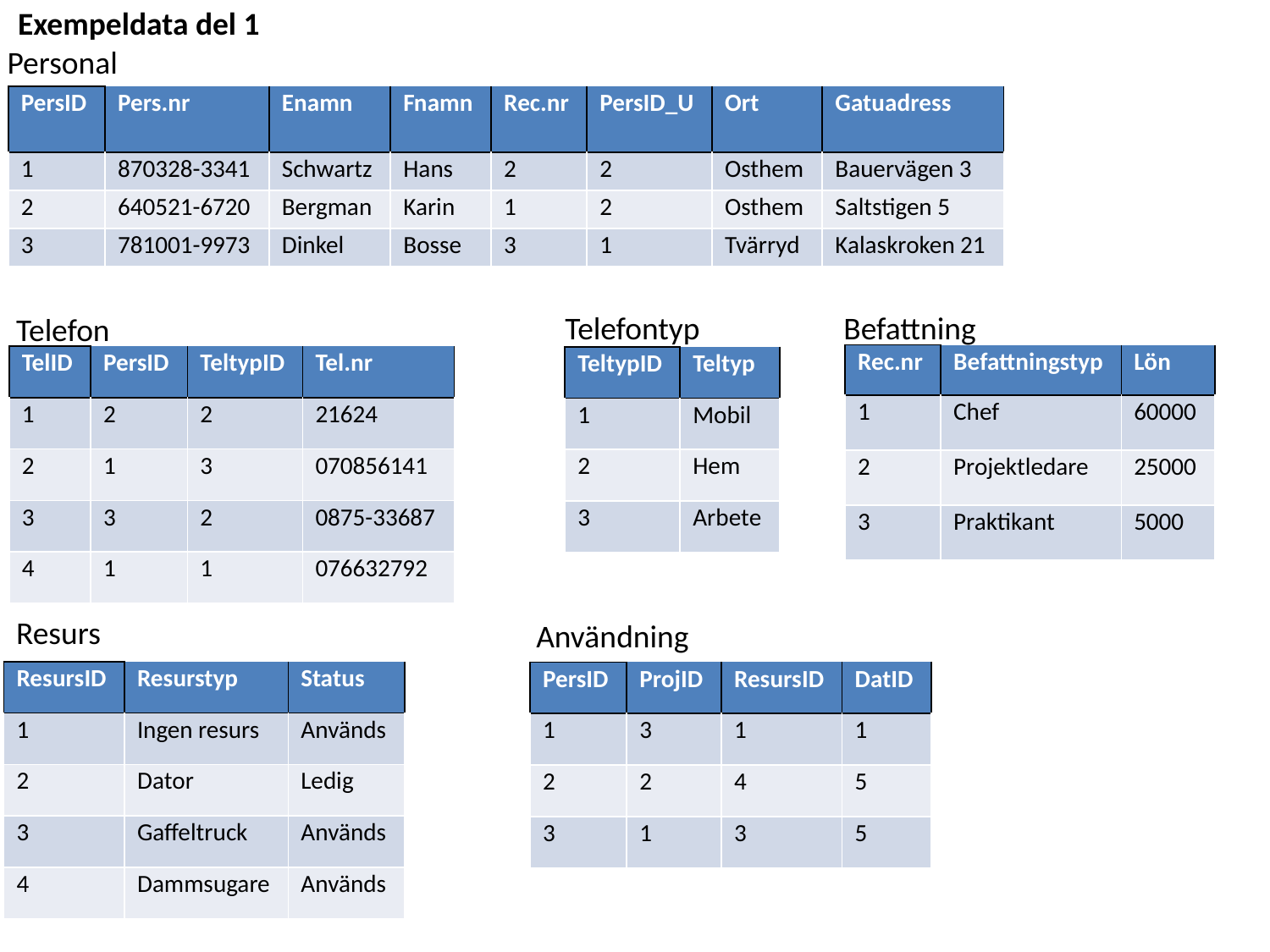

Exempeldata del 1
Personal
| PersID | Pers.nr | Enamn | Fnamn | Rec.nr | PersID\_U | Ort | Gatuadress |
| --- | --- | --- | --- | --- | --- | --- | --- |
| 1 | 870328-3341 | Schwartz | Hans | 2 | 2 | Osthem | Bauervägen 3 |
| 2 | 640521-6720 | Bergman | Karin | 1 | 2 | Osthem | Saltstigen 5 |
| 3 | 781001-9973 | Dinkel | Bosse | 3 | 1 | Tvärryd | Kalaskroken 21 |
Telefontyp
Befattning
Telefon
| Rec.nr | Befattningstyp | Lön |
| --- | --- | --- |
| 1 | Chef | 60000 |
| 2 | Projektledare | 25000 |
| 3 | Praktikant | 5000 |
| TelID | PersID | TeltypID | Tel.nr |
| --- | --- | --- | --- |
| 1 | 2 | 2 | 21624 |
| 2 | 1 | 3 | 070856141 |
| 3 | 3 | 2 | 0875-33687 |
| 4 | 1 | 1 | 076632792 |
| TeltypID | Teltyp |
| --- | --- |
| 1 | Mobil |
| 2 | Hem |
| 3 | Arbete |
Resurs
Användning
| ResursID | Resurstyp | Status |
| --- | --- | --- |
| 1 | Ingen resurs | Används |
| 2 | Dator | Ledig |
| 3 | Gaffeltruck | Används |
| 4 | Dammsugare | Används |
| PersID | ProjID | ResursID | DatID |
| --- | --- | --- | --- |
| 1 | 3 | 1 | 1 |
| 2 | 2 | 4 | 5 |
| 3 | 1 | 3 | 5 |